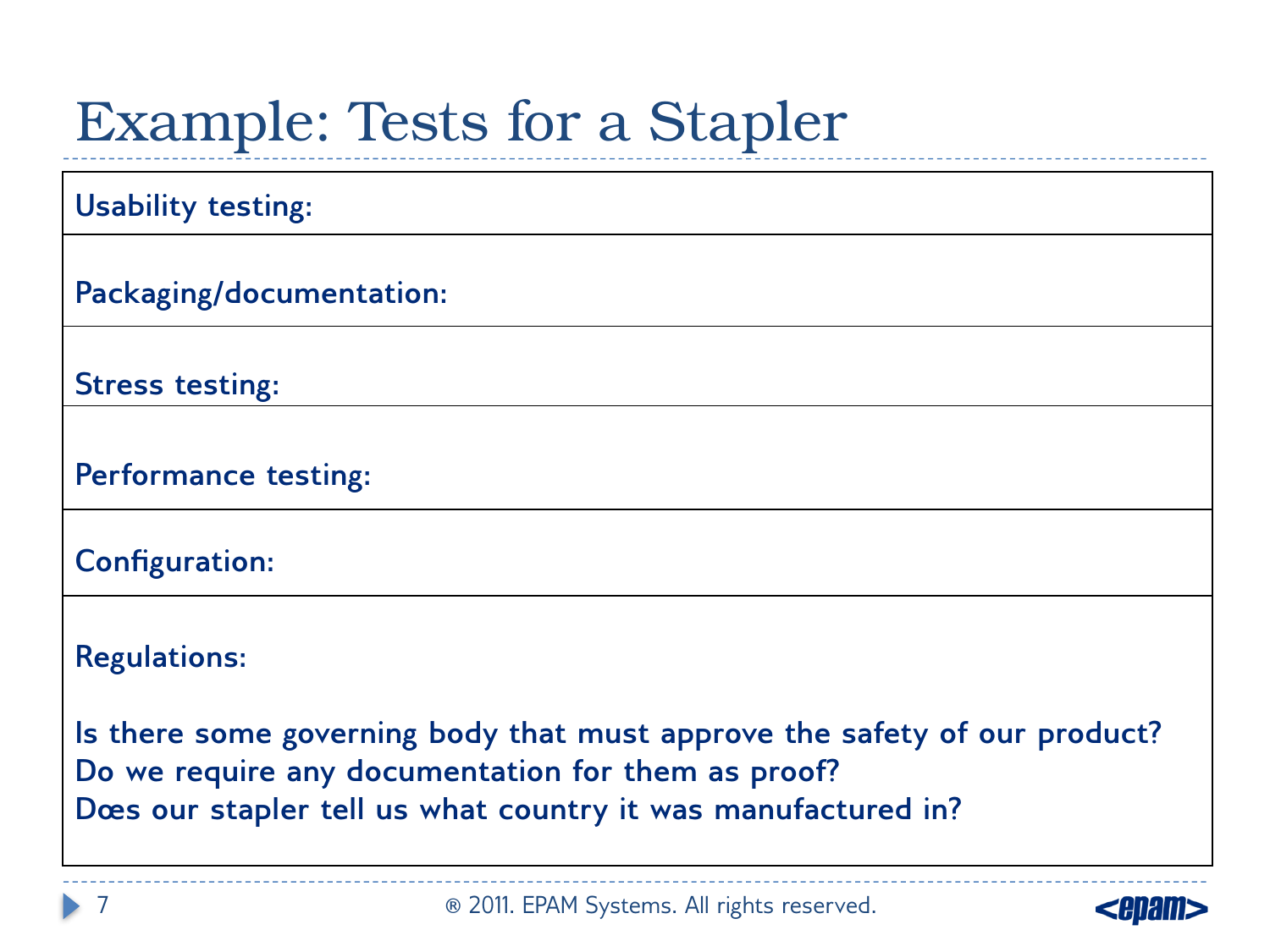

# Example: Tests for a Stapler
Usability testing:

 Do we have complaints that we can use as tests?
 Do we have customers to beta test this product?
 How long does it take a user to re-load the stapler?
 How long does it take a user to figure out how to use the stapler?
 Is there text telling correct type of staples?
 Is there  text telling make and model number?
 Who are our users? What are they looking for in a stapler?
 Where will they be using our stapler?
 How loud is the sound of the stapler stapling?
 What happens if I staple materials other than paper?
 What happens if I staple nothing at all?
 Can left hand users operate the stapler?
Packaging/documentation:

Is there a copy of the warranty in the packaging?
Is the product clearly identified on the packaging?
Is the packaging easy to open?
Is our packaging harmful to the environment?
Does the packaging contain any claims we did not test against?
Does the packaging/website/catalog show similar information?
Is the packaging and warranty printed in the same language as the stapler is sold?
Are there any grammar/spelling errors in the documentation?
Stress testing:

At what temperature does the plastic melt?
At what cold temperature does the stapler cease to function?
How many pounds of pressure is necessary to break it?
Does it  work under water?
Does it work in the desert or on the beach (effect of sand on moving parts)?
What happens if I drop it from my desk?
What if I drop it from the second story?

Performance testing:

How many staples can be stapled in the stapler’s use-full life?
How long does it take to successfully complete a single staple?
How many times can the stapler be reloaded with staples before there is a noticeable loss of functionality on the staple pusher spring?
How many pieces of “standard” paper can be stapled before there is a noticeable effect on performance?
Configuration:

What different types of staples will work in the stapler?
What different kinds of paper can it staple?

Regulations:

Is there some governing body that must approve the safety of our product?
Do we require any documentation for them as proof?
Does our stapler tell us what country it was manufactured in?
7
® 2011. EPAM Systems. All rights reserved.